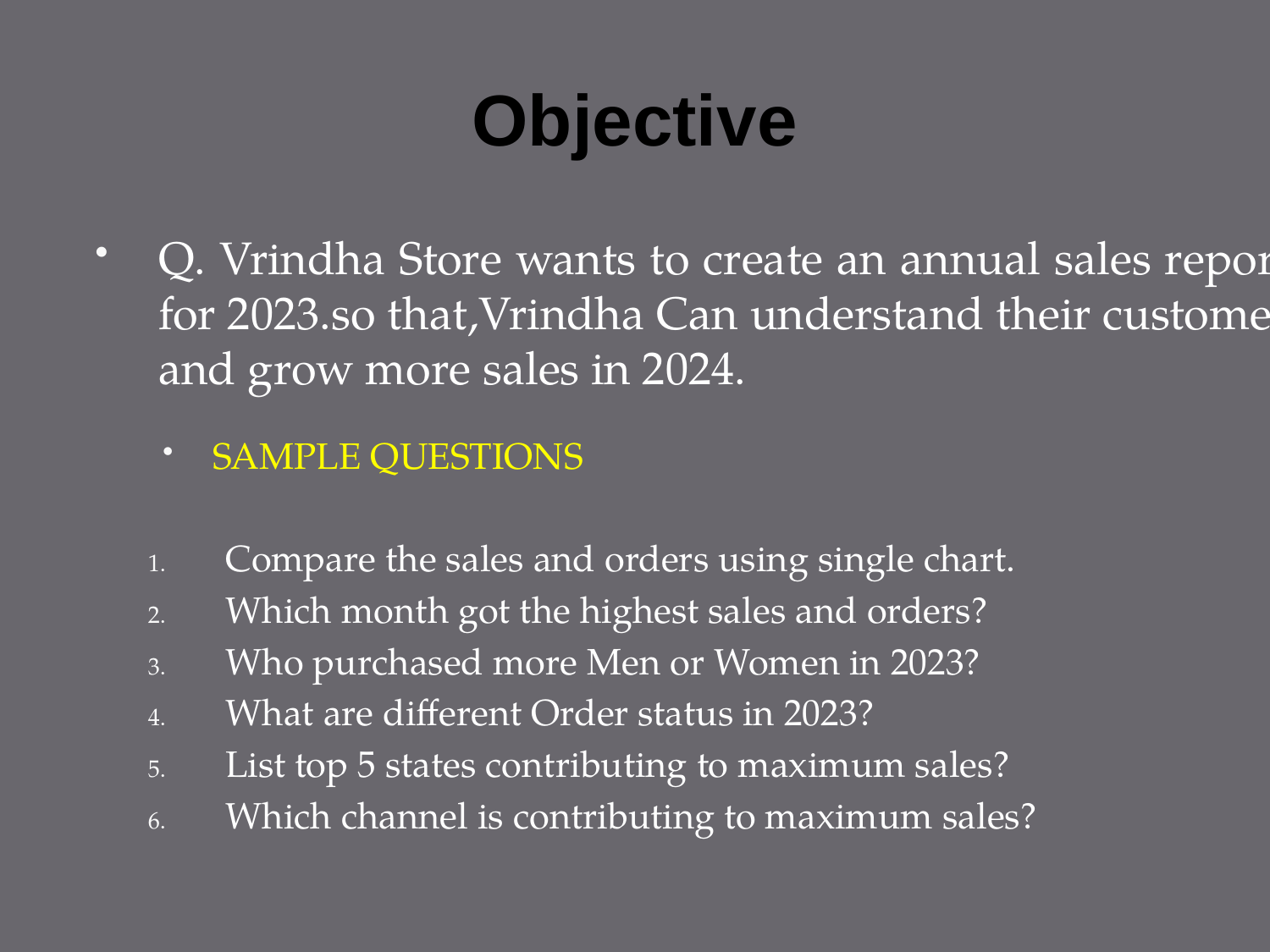

# Objective
Q. Vrindha Store wants to create an annual sales report for 2023.so that,Vrindha Can understand their customes and grow more sales in 2024.
SAMPLE QUESTIONS

Compare the sales and orders using single chart.
Which month got the highest sales and orders?
Who purchased more Men or Women in 2023?
What are different Order status in 2023?
List top 5 states contributing to maximum sales?
Which channel is contributing to maximum sales?